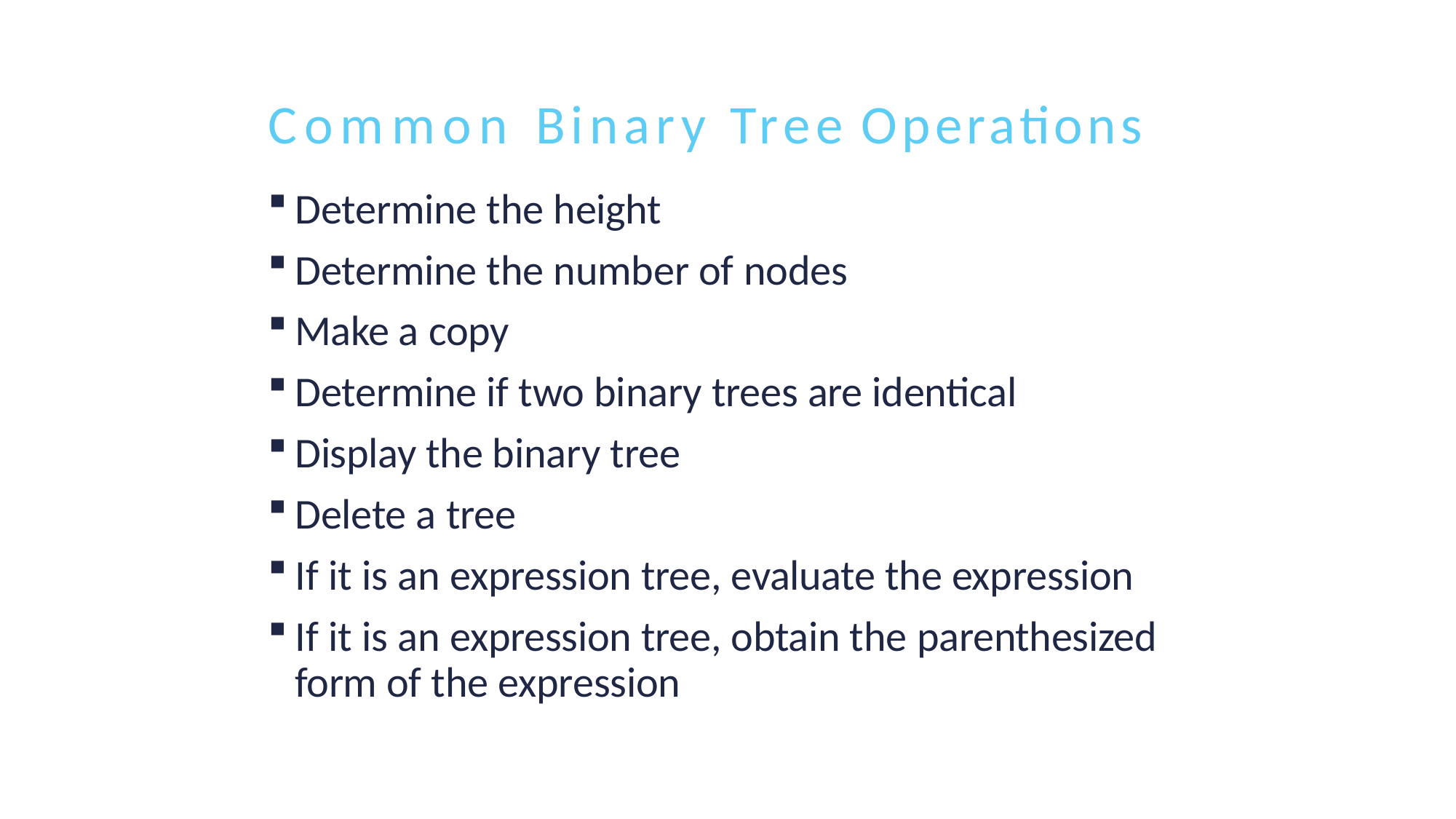

# Common Binary Tree Operations
Determine the height
Determine the number of nodes
Make a copy
Determine if two binary trees are identical
Display the binary tree
Delete a tree
If it is an expression tree, evaluate the expression
If it is an expression tree, obtain the parenthesized  form of the expression
32